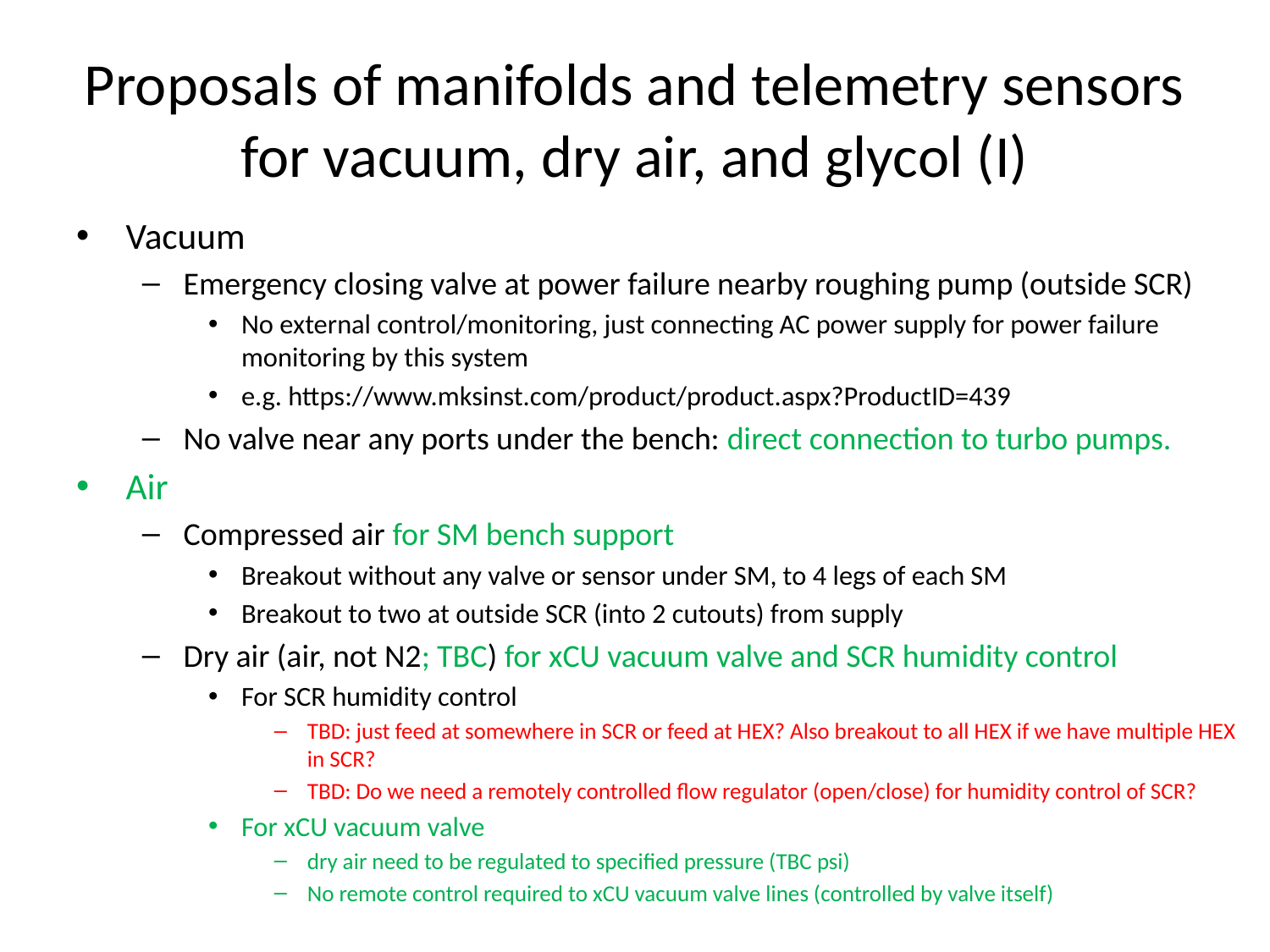

# Proposals of manifolds and telemetry sensors for vacuum, dry air, and glycol (I)
Vacuum
Emergency closing valve at power failure nearby roughing pump (outside SCR)
No external control/monitoring, just connecting AC power supply for power failure monitoring by this system
e.g. https://www.mksinst.com/product/product.aspx?ProductID=439
No valve near any ports under the bench: direct connection to turbo pumps.
Air
Compressed air for SM bench support
Breakout without any valve or sensor under SM, to 4 legs of each SM
Breakout to two at outside SCR (into 2 cutouts) from supply
Dry air (air, not N2; TBC) for xCU vacuum valve and SCR humidity control
For SCR humidity control
TBD: just feed at somewhere in SCR or feed at HEX? Also breakout to all HEX if we have multiple HEX in SCR?
TBD: Do we need a remotely controlled flow regulator (open/close) for humidity control of SCR?
For xCU vacuum valve
dry air need to be regulated to specified pressure (TBC psi)
No remote control required to xCU vacuum valve lines (controlled by valve itself)